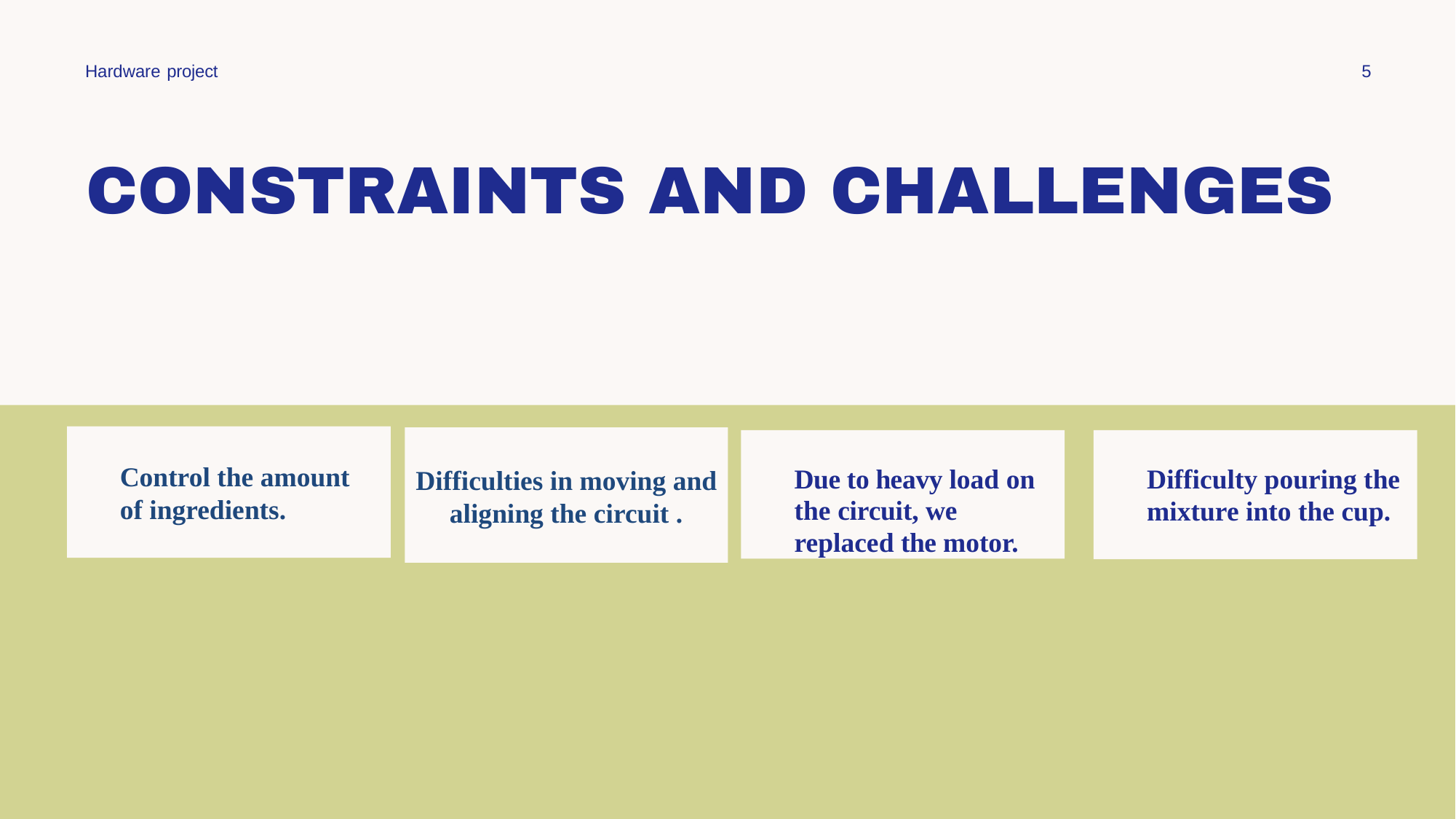

Hardware project
5
# CONSTRAINTS AND CHALLENGES

Control the amount of ingredients.

Difficulties in moving and aligning the circuit .

Due to heavy load on the circuit, we replaced the motor.

Difficulty pouring the mixture into the cup.